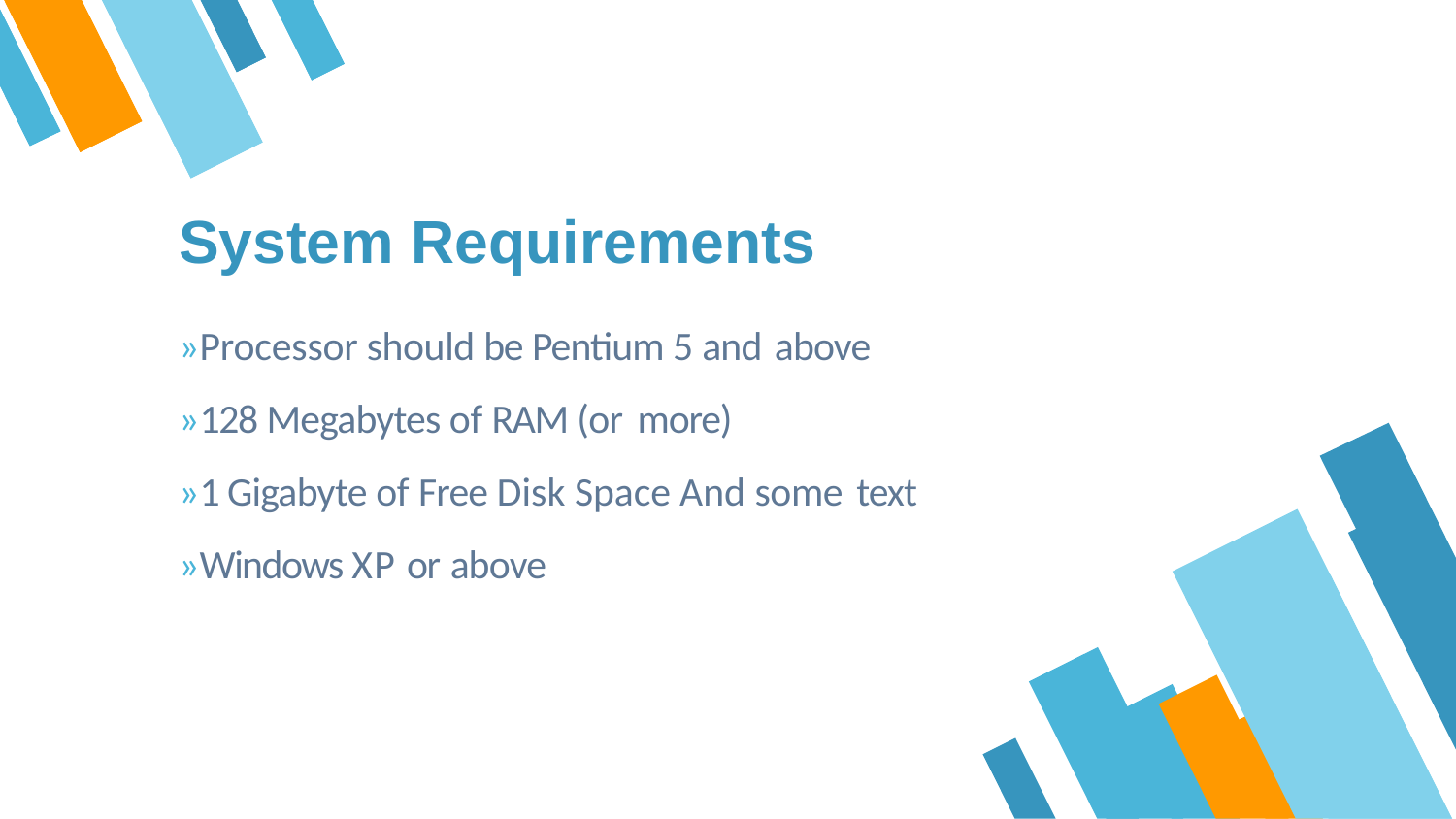

System Requirements
»Processor should be Pentium 5 and above
»128 Megabytes of RAM (or more)
»1 Gigabyte of Free Disk Space And some text
»Windows XP or above